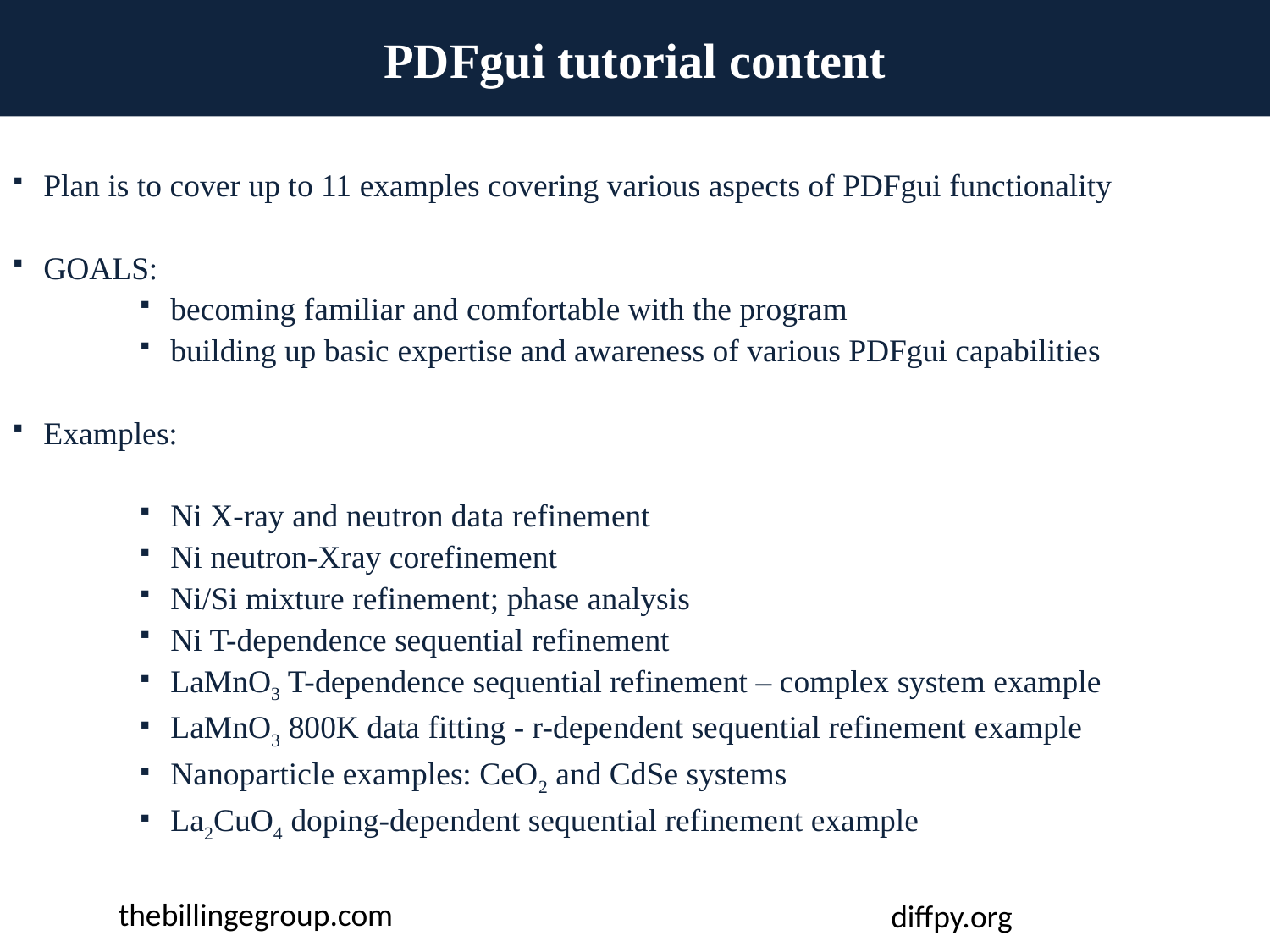

PDFgui tutorial content
Plan is to cover up to 11 examples covering various aspects of PDFgui functionality

GOALS:
becoming familiar and comfortable with the program
building up basic expertise and awareness of various PDFgui capabilities

Examples:

Ni X-ray and neutron data refinement
Ni neutron-Xray corefinement
Ni/Si mixture refinement; phase analysis
Ni T-dependence sequential refinement
LaMnO3 T-dependence sequential refinement – complex system example
LaMnO3 800K data fitting - r-dependent sequential refinement example
Nanoparticle examples: CeO2 and CdSe systems
La2CuO4 doping-dependent sequential refinement example